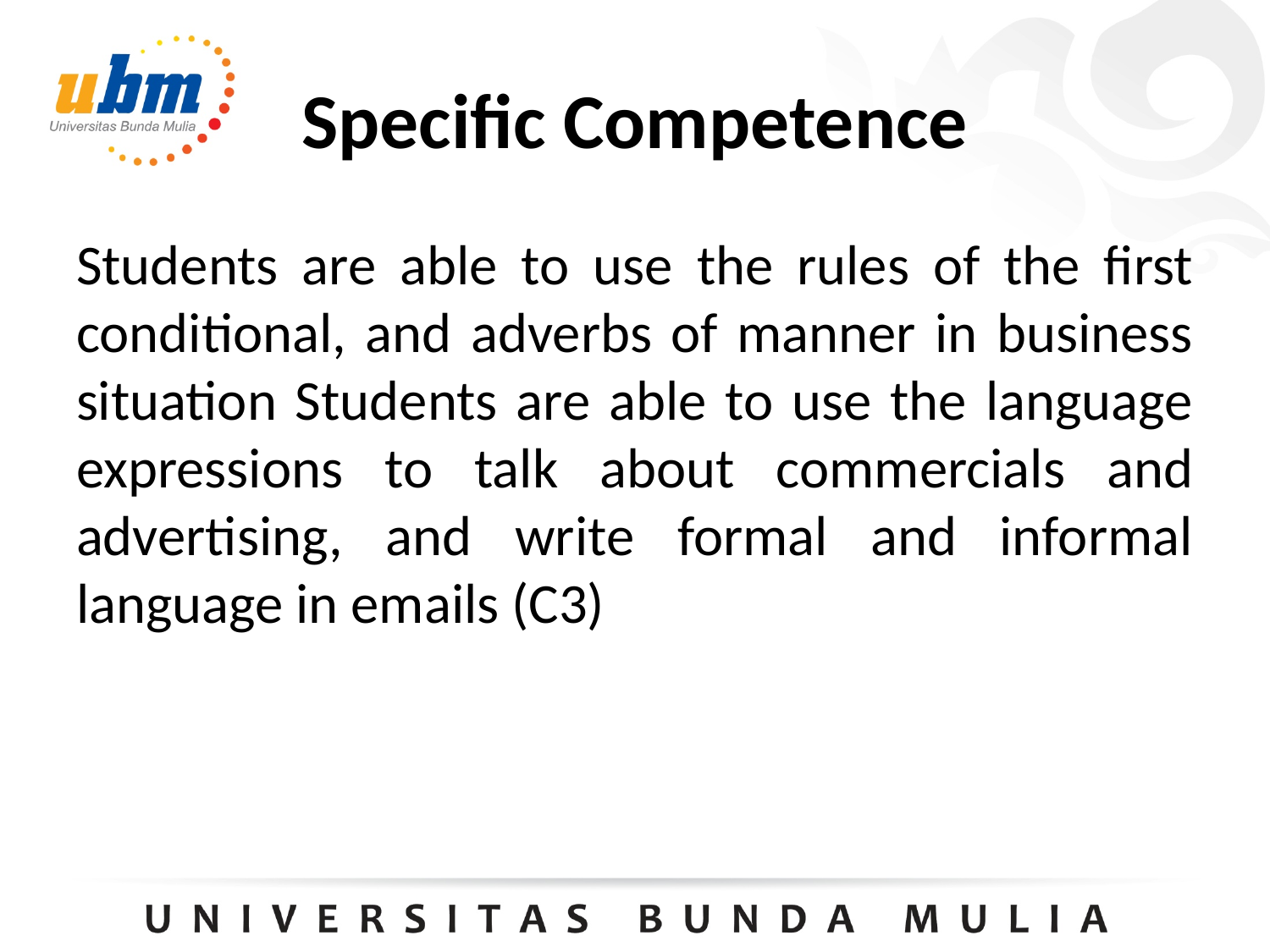

# Specific Competence
Students are able to use the rules of the first conditional, and adverbs of manner in business situation Students are able to use the language expressions to talk about commercials and advertising, and write formal and informal language in emails (C3)